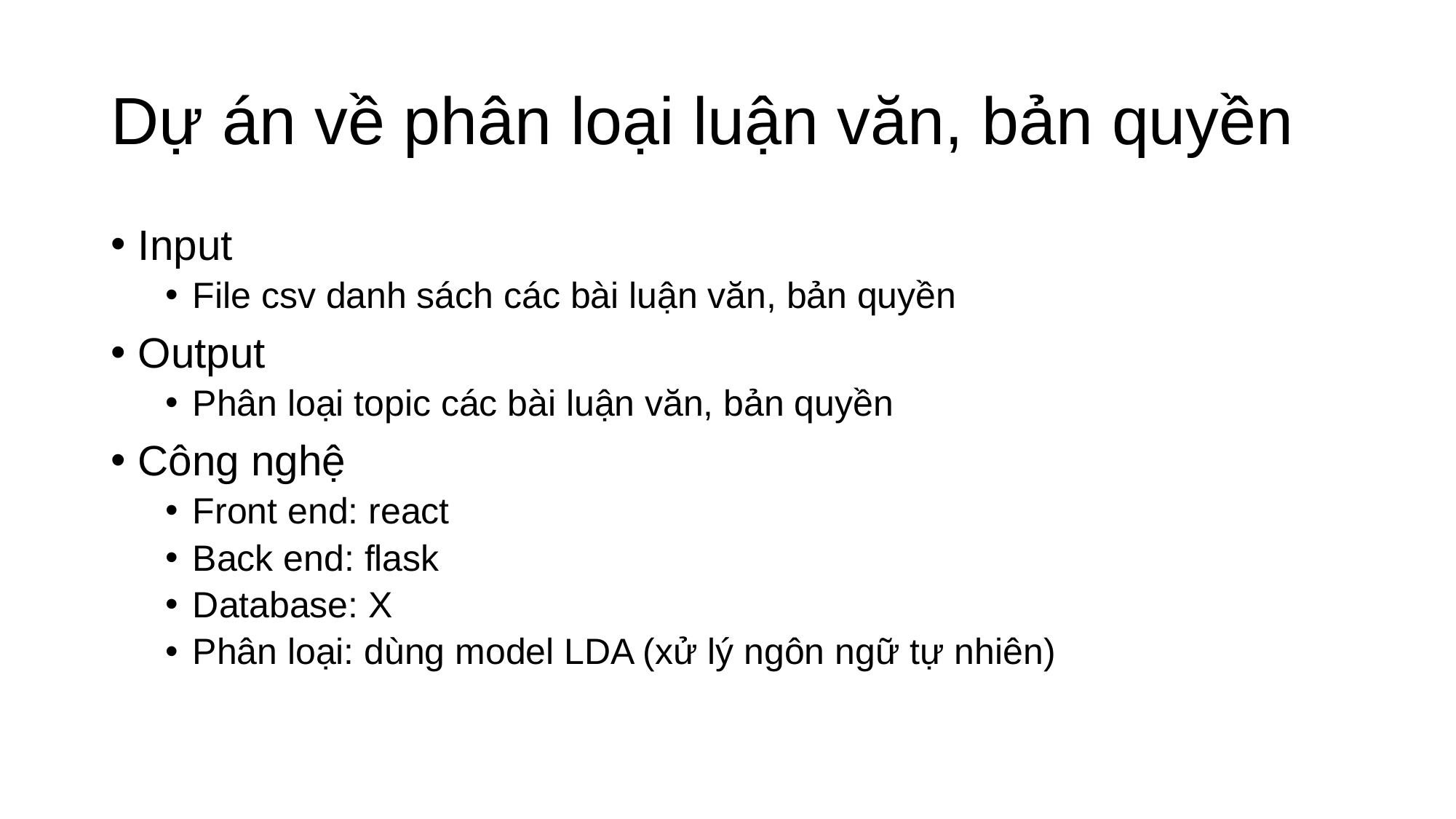

# Dự án về phân loại luận văn, bản quyền
Input
File csv danh sách các bài luận văn, bản quyền
Output
Phân loại topic các bài luận văn, bản quyền
Công nghệ
Front end: react
Back end: flask
Database: X
Phân loại: dùng model LDA (xử lý ngôn ngữ tự nhiên)